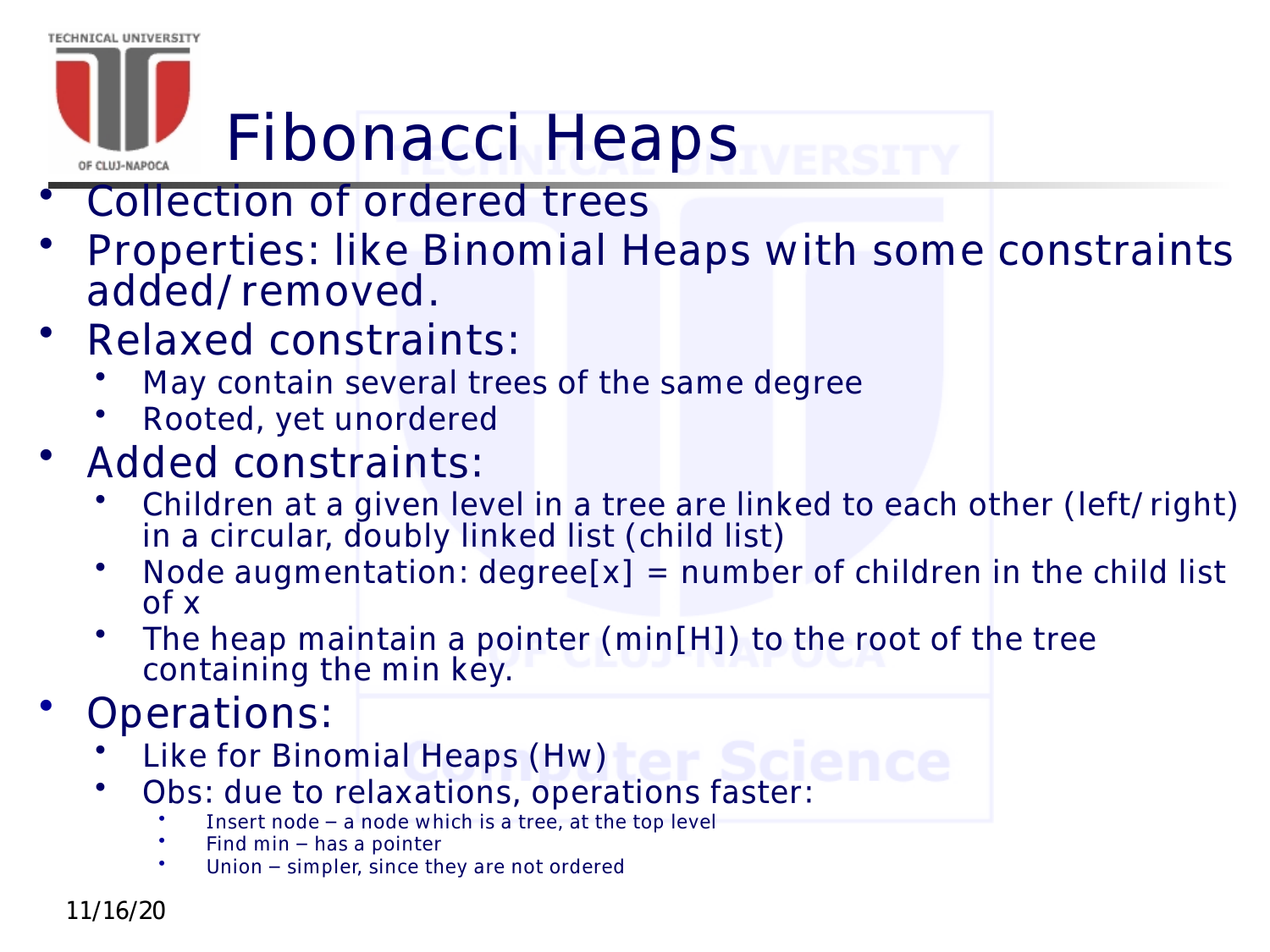

# Fibonacci Heaps
Collection of ordered trees
Properties: like Binomial Heaps with some constraints added/removed.
Relaxed constraints:
May contain several trees of the same degree
Rooted, yet unordered
Added constraints:
Children at a given level in a tree are linked to each other (left/right) in a circular, doubly linked list (child list)
Node augmentation: degree[x] = number of children in the child list of x
The heap maintain a pointer (min[H]) to the root of the tree containing the min key.
Operations:
Like for Binomial Heaps (Hw)
Obs: due to relaxations, operations faster:
Insert node – a node which is a tree, at the top level
Find min – has a pointer
Union – simpler, since they are not ordered
11/16/20